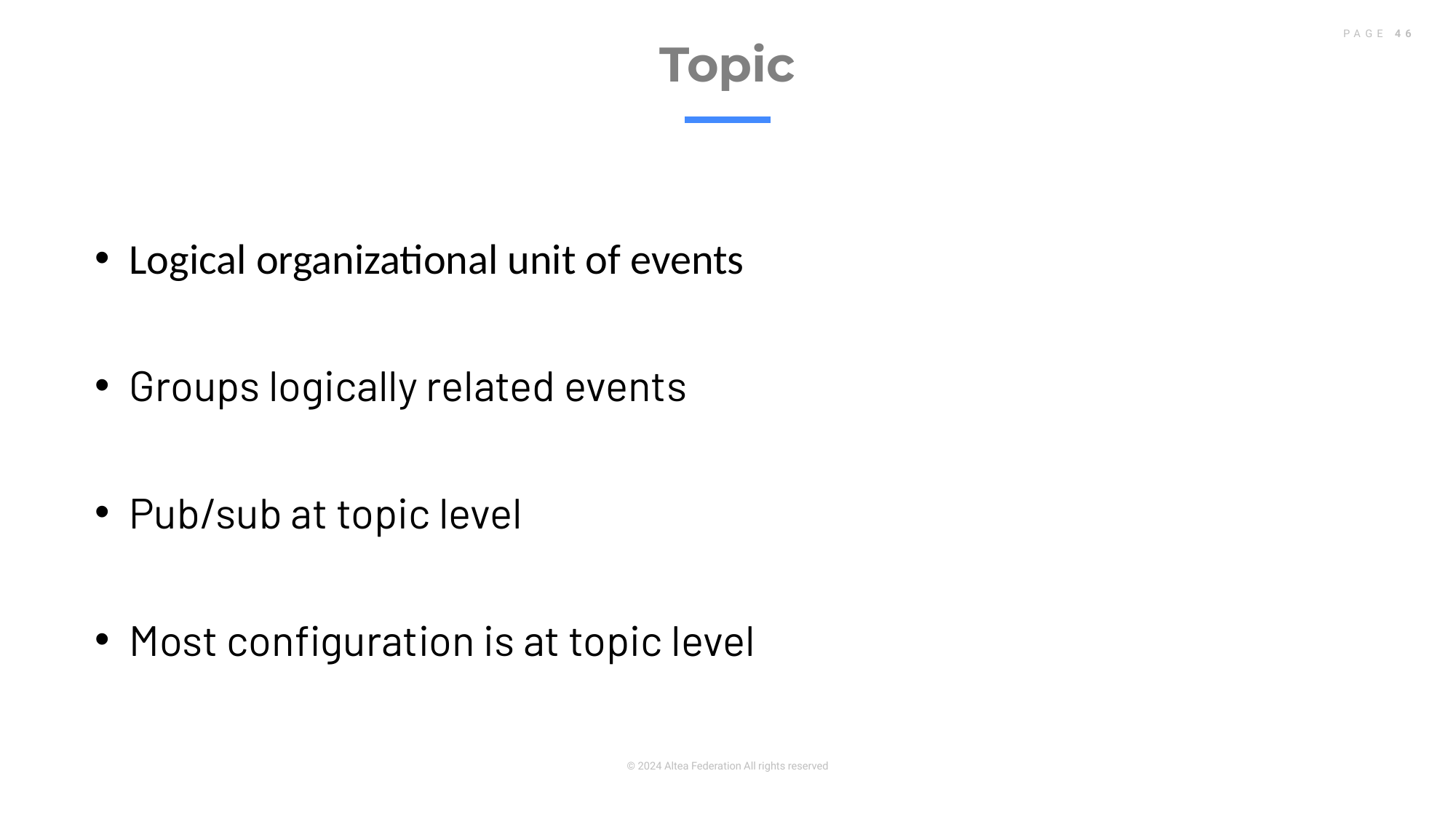

# Topic
PAGE 46
Logical organizational unit of events
Groups logically related events
Pub/sub at topic level
Most configuration is at topic level